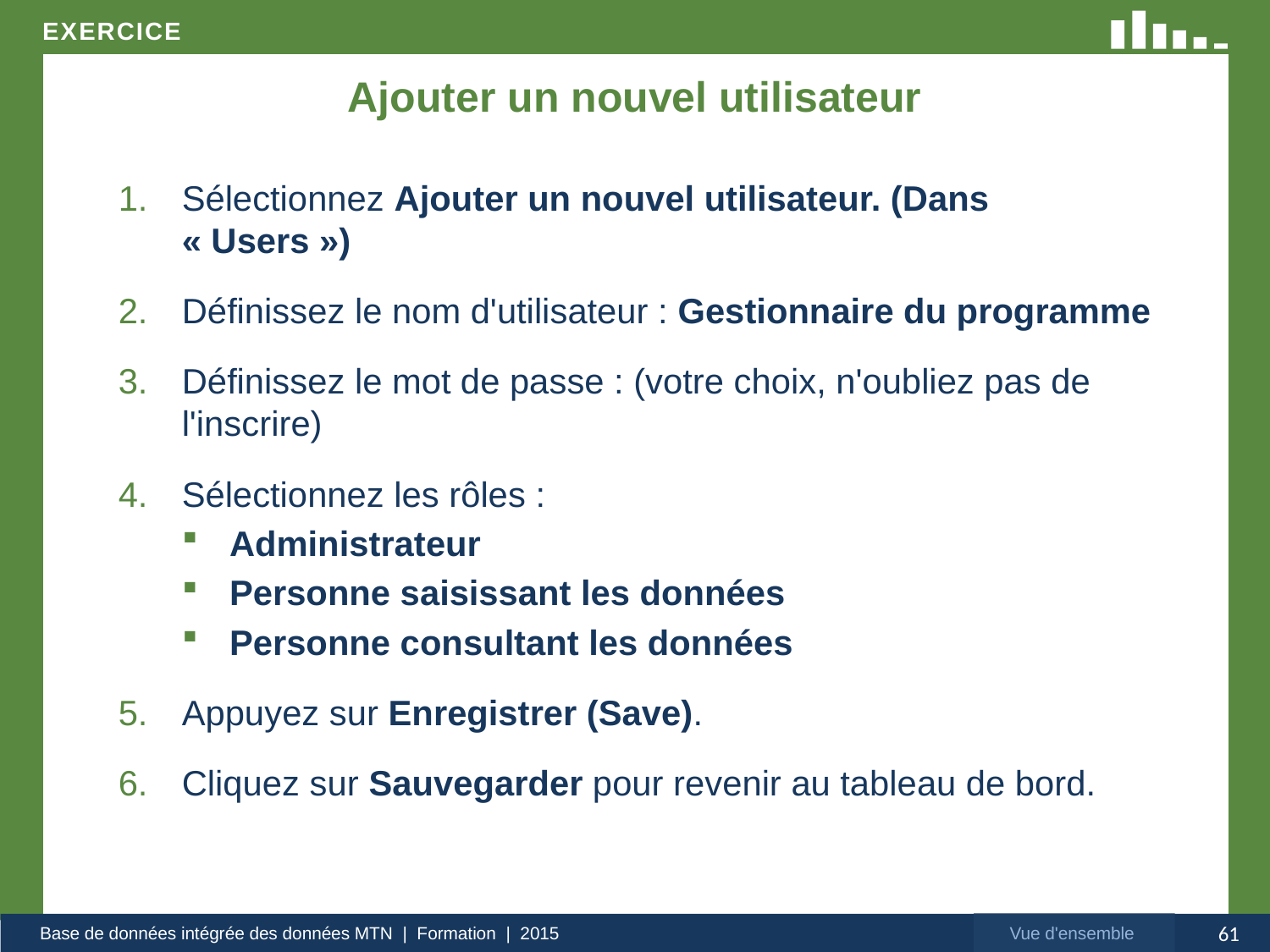

# Ajouter un nouvel utilisateur
Sélectionnez Ajouter un nouvel utilisateur. (Dans « Users »)
Définissez le nom d'utilisateur : Gestionnaire du programme
Définissez le mot de passe : (votre choix, n'oubliez pas de l'inscrire)
Sélectionnez les rôles :
Administrateur
Personne saisissant les données
Personne consultant les données
Appuyez sur Enregistrer (Save).
Cliquez sur Sauvegarder pour revenir au tableau de bord.